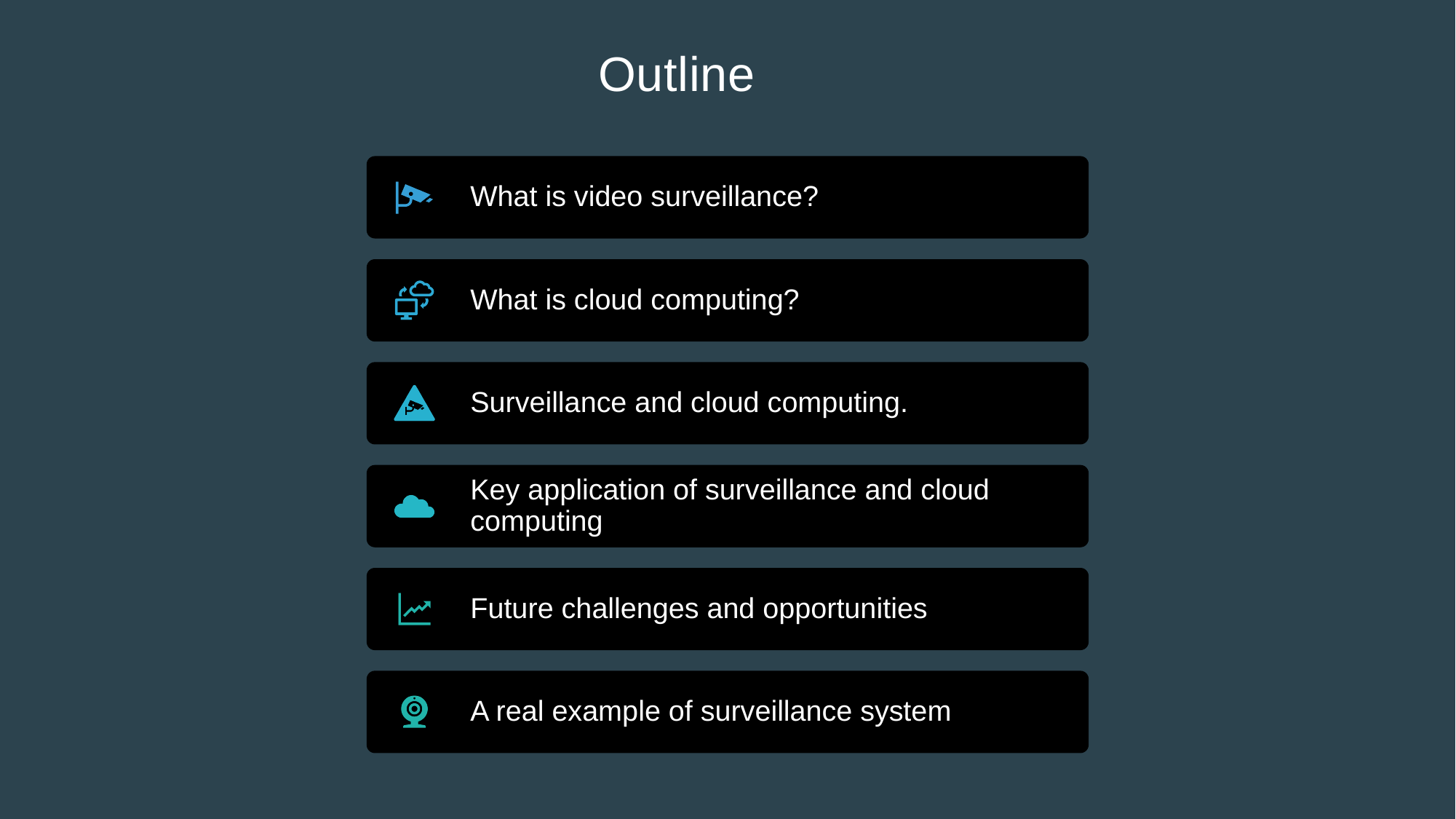

# Outline
What is video surveillance?
What is cloud computing?
Surveillance and cloud computing.
Key application of surveillance and cloud computing
Future challenges and opportunities
A real example of surveillance system